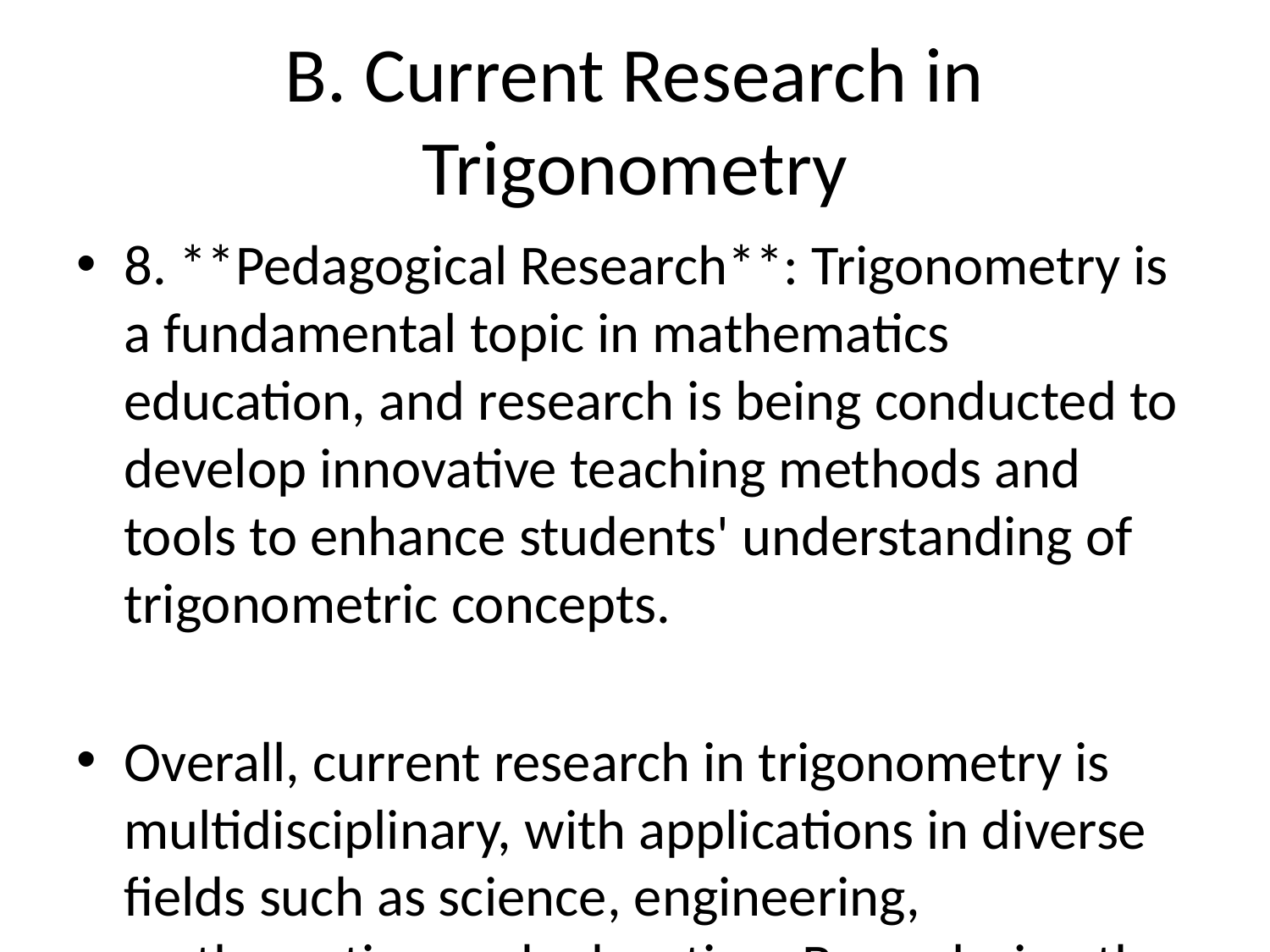

# B. Current Research in Trigonometry
8. **Pedagogical Research**: Trigonometry is a fundamental topic in mathematics education, and research is being conducted to develop innovative teaching methods and tools to enhance students' understanding of trigonometric concepts.

Overall, current research in trigonometry is multidisciplinary, with applications in diverse fields such as science, engineering, mathematics, and education. By exploring the intricate properties of trigonometric functions and their applications, researchers are advancing our understanding of this fundamental branch of mathematics and its practical significance in various domains.